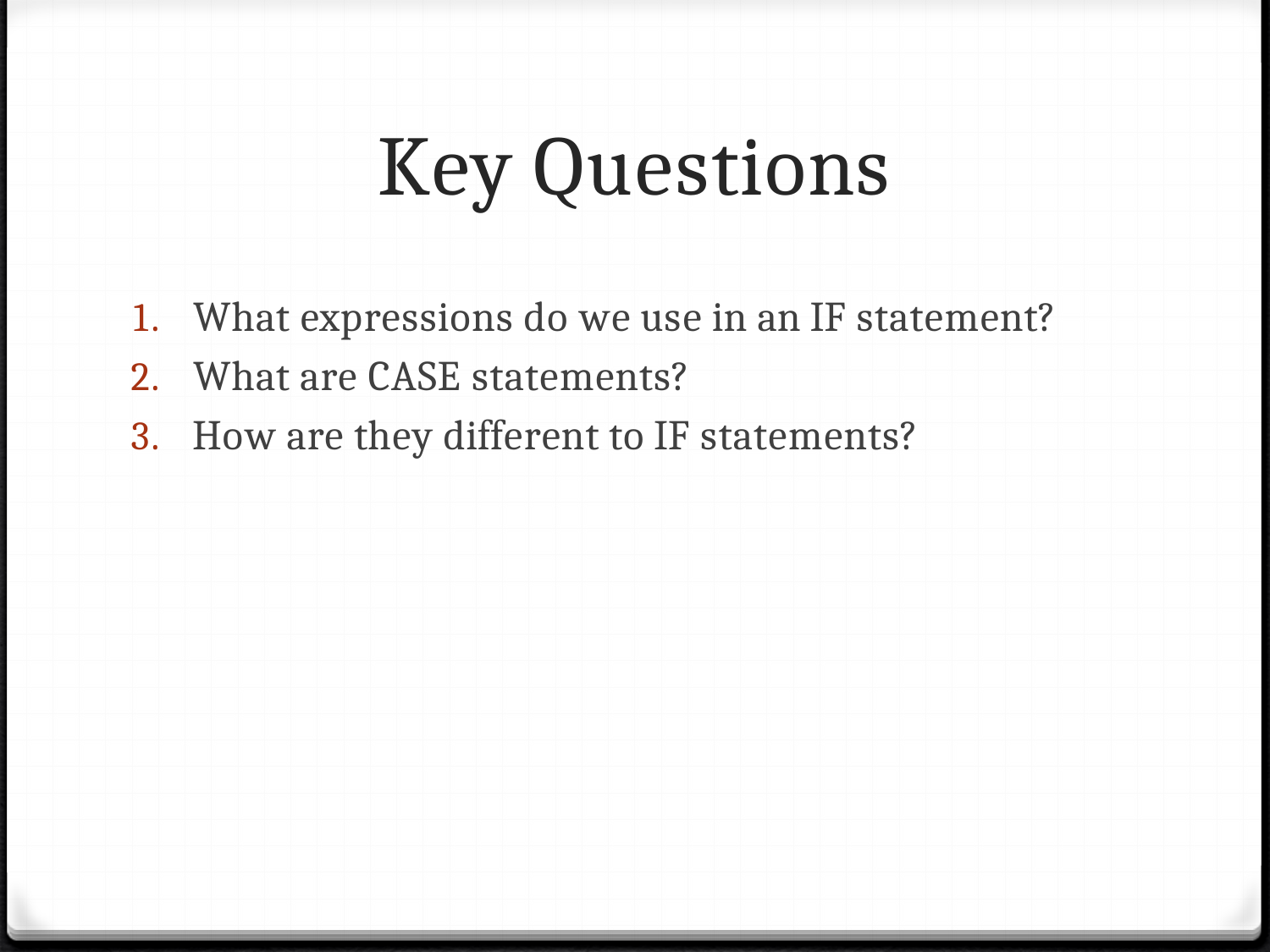

# Key Questions
What expressions do we use in an IF statement?
What are CASE statements?
How are they different to IF statements?